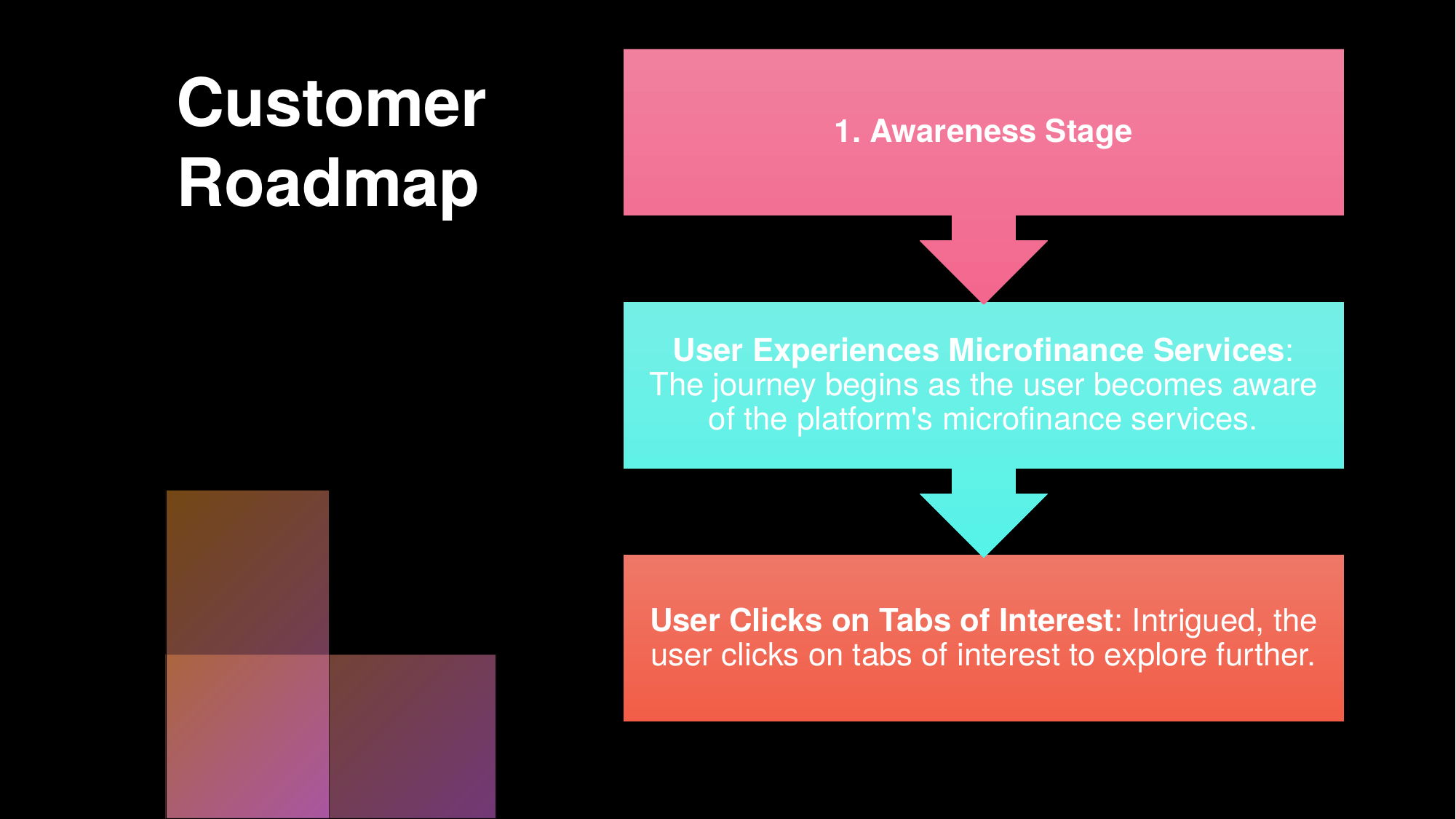

User Clicks on Tabs of Interest: Intrigued, the user clicks on tabs of interest to explore further.
User Experiences Microfinance Services: The journey begins as the user becomes aware of the platform's microfinance services.
1. Awareness Stage
# Customer Roadmap